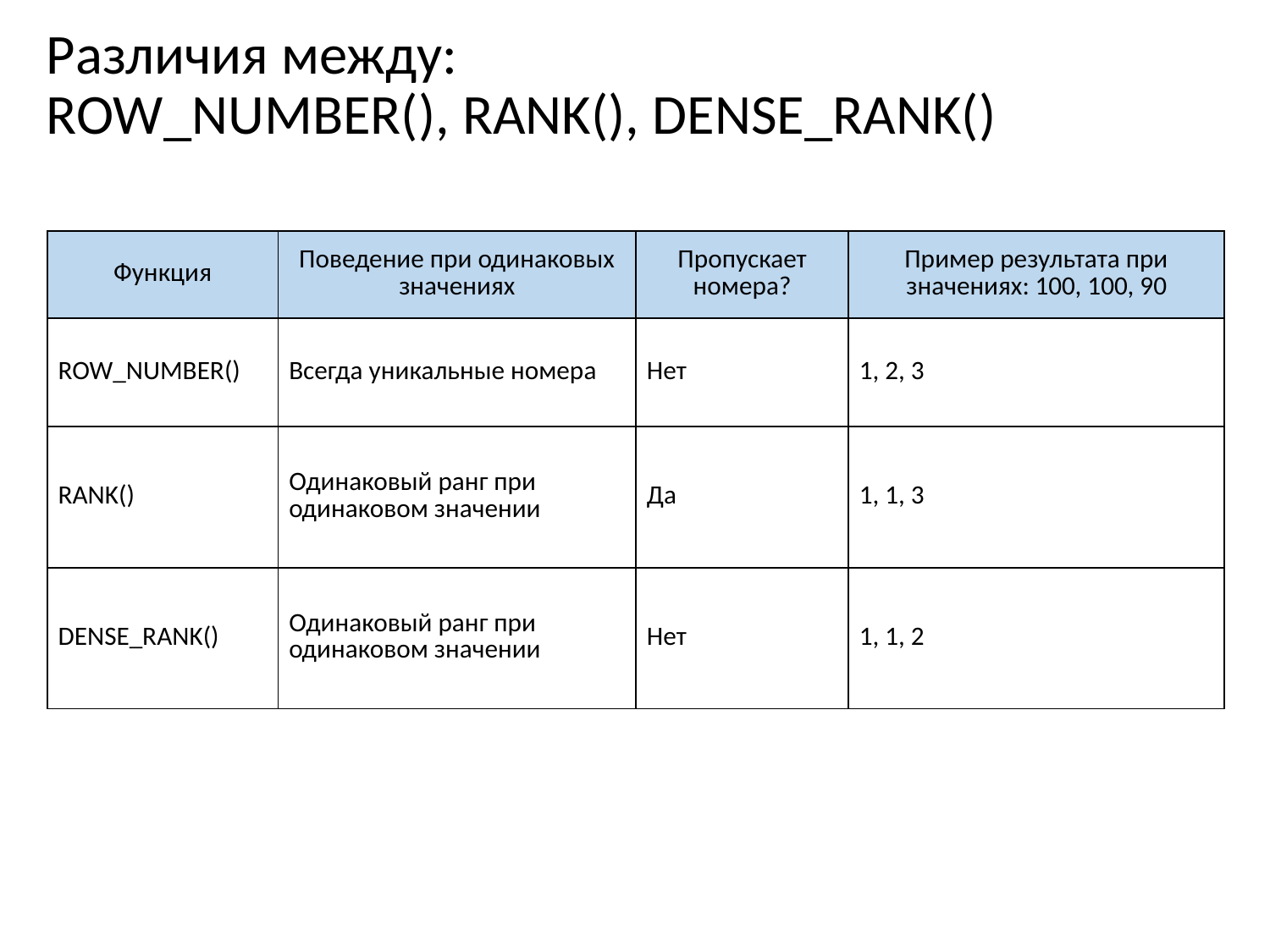

# Различия между: ROW_NUMBER(), RANK(), DENSE_RANK()
| Функция | Поведение при одинаковых значениях | Пропускает номера? | Пример результата при значениях: 100, 100, 90 |
| --- | --- | --- | --- |
| ROW\_NUMBER() | Всегда уникальные номера | Нет | 1, 2, 3 |
| RANK() | Одинаковый ранг при одинаковом значении | Да | 1, 1, 3 |
| DENSE\_RANK() | Одинаковый ранг при одинаковом значении | Нет | 1, 1, 2 |